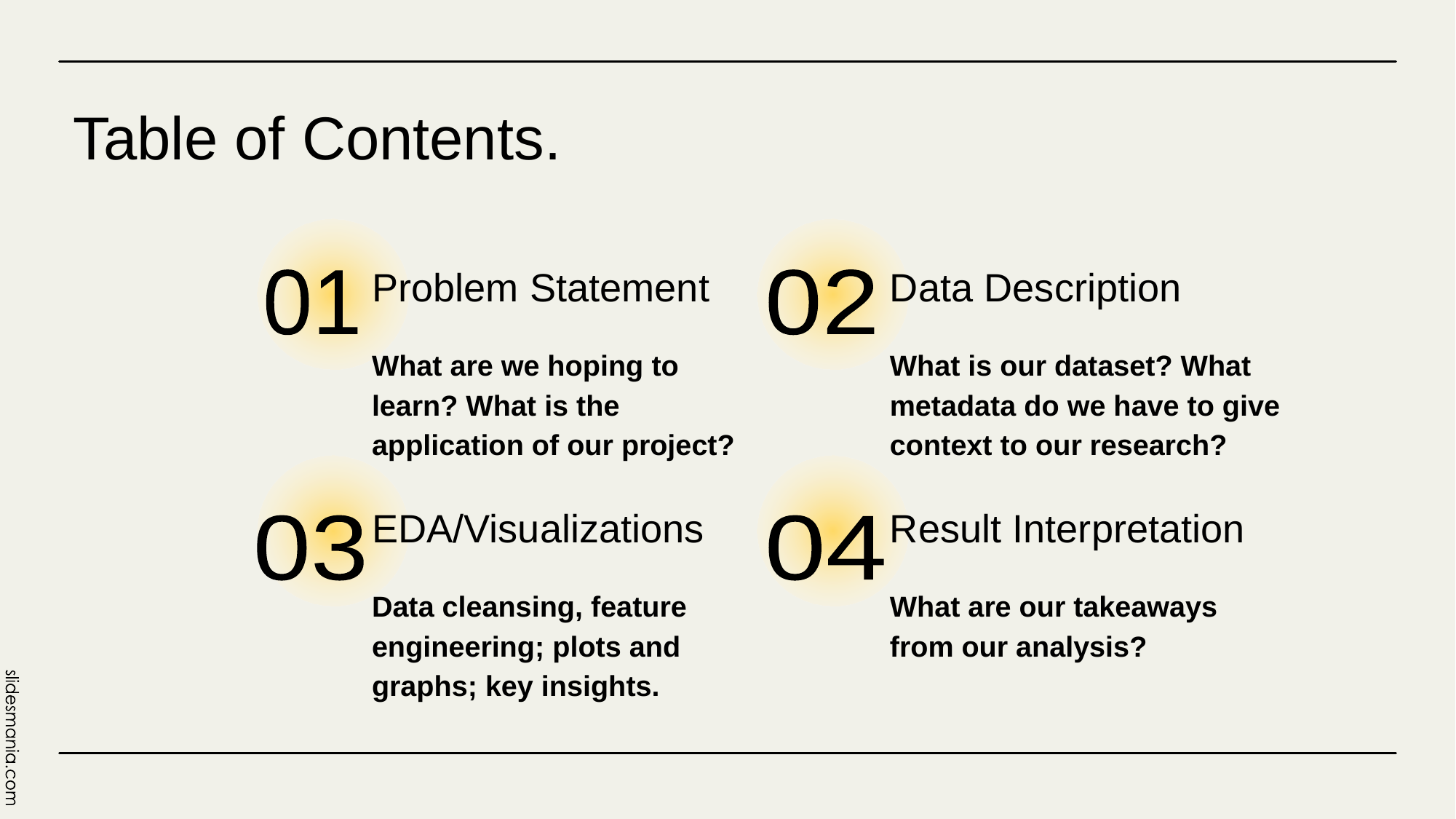

# Table of Contents.

Problem Statement
Data Description
01
02
What are we hoping to learn? What is the application of our project?
What is our dataset? What metadata do we have to give context to our research?

EDA/Visualizations
Result Interpretation
03
04
Data cleansing, feature engineering; plots and graphs; key insights.
What are our takeaways from our analysis?